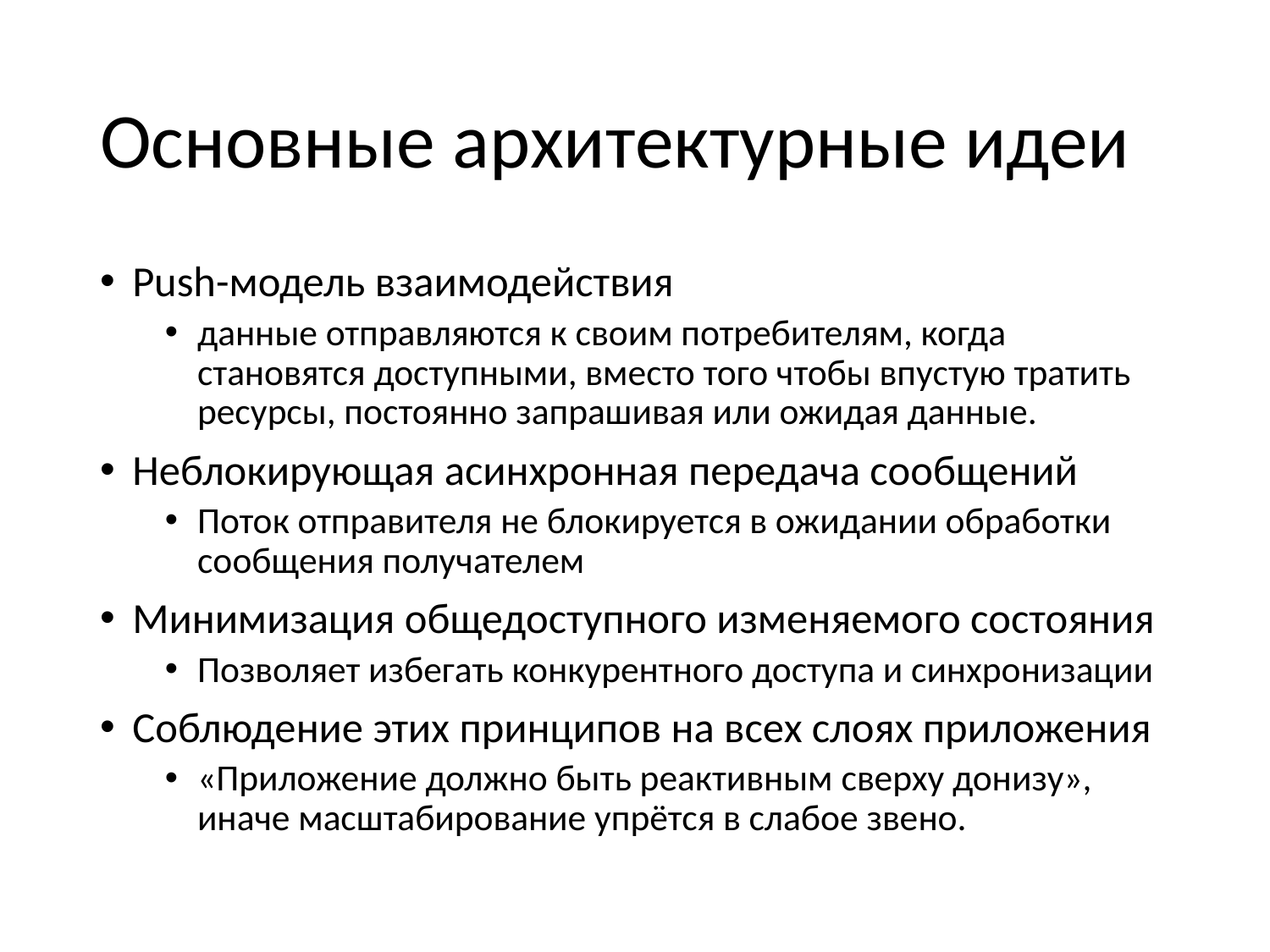

# Основные архитектурные идеи
Push-модель взаимодействия
данные отправляются к своим потребителям, когда становятся доступными, вместо того чтобы впустую тратить ресурсы, постоянно запрашивая или ожидая данные.
Неблокирующая асинхронная передача сообщений
Поток отправителя не блокируется в ожидании обработки сообщения получателем
Минимизация общедоступного изменяемого состояния
Позволяет избегать конкурентного доступа и синхронизации
Соблюдение этих принципов на всех слоях приложения
«Приложение должно быть реактивным сверху донизу», иначе масштабирование упрётся в слабое звено.